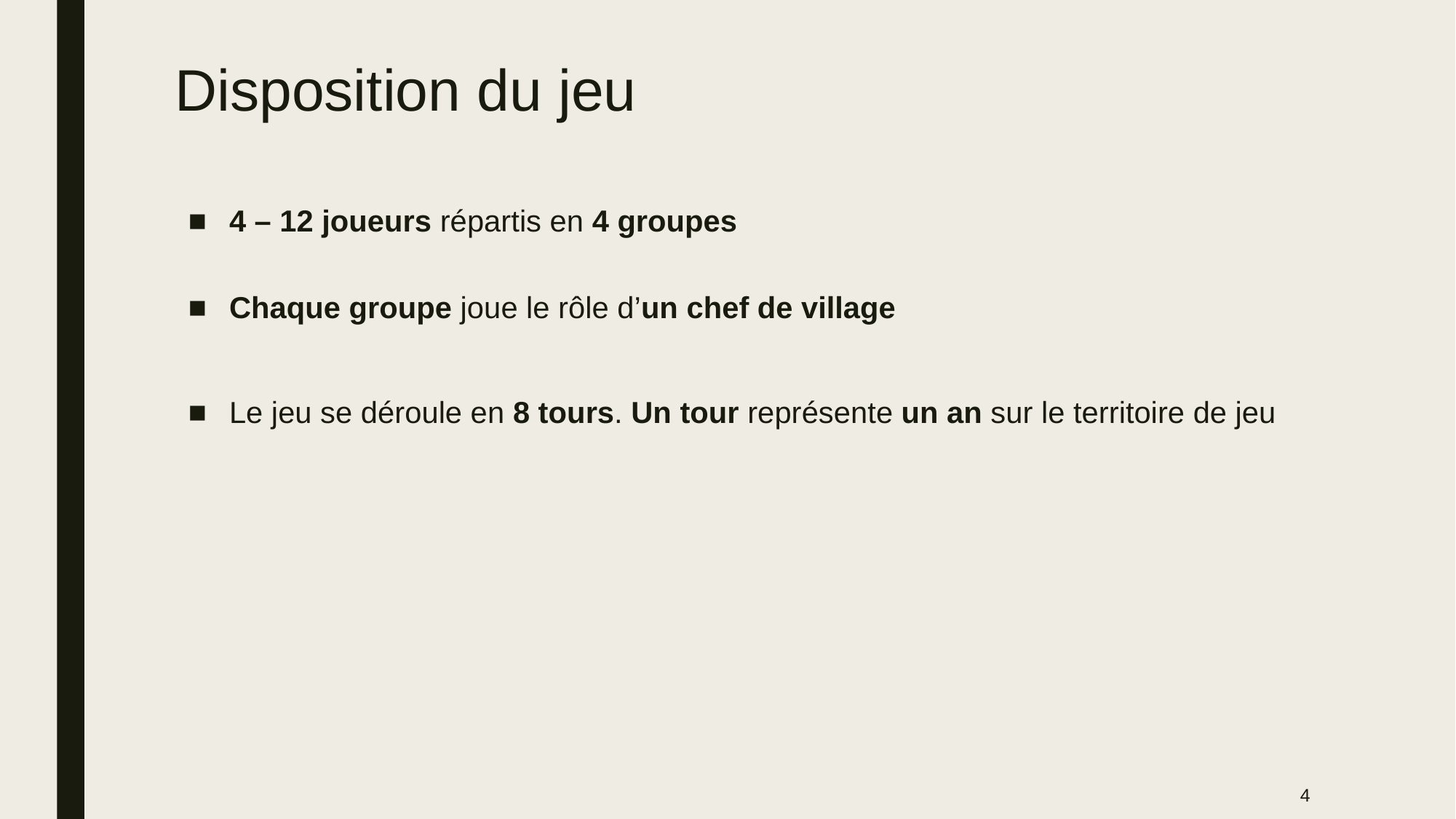

# Disposition du jeu
4 – 12 joueurs répartis en 4 groupes

Chaque groupe joue le rôle d’un chef de village

Le jeu se déroule en 8 tours. Un tour représente un an sur le territoire de jeu

4